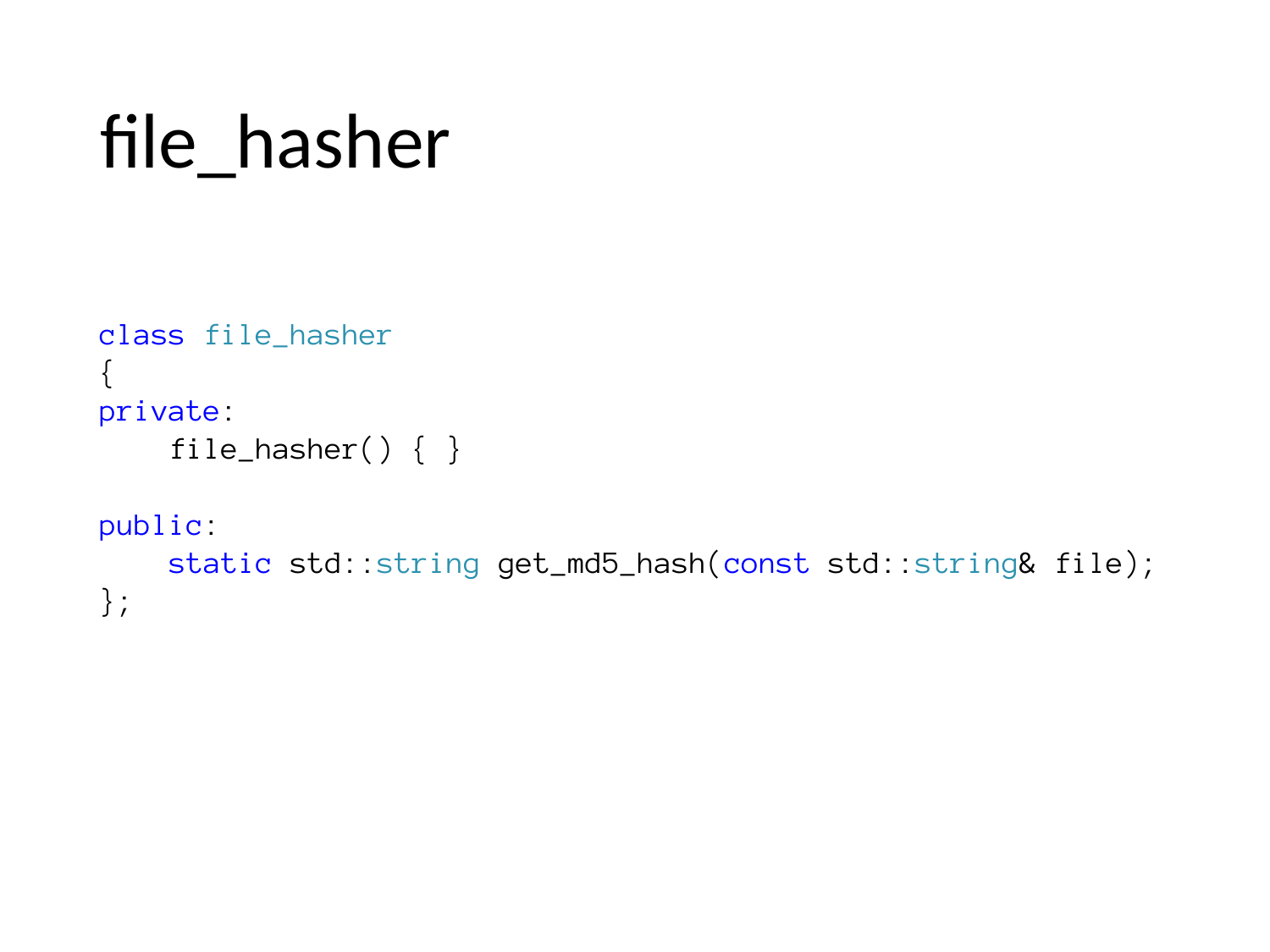

# file_hasher
class file_hasher
{
private:
    file_hasher() { }

public:
    static std::string get_md5_hash(const std::string& file);
};